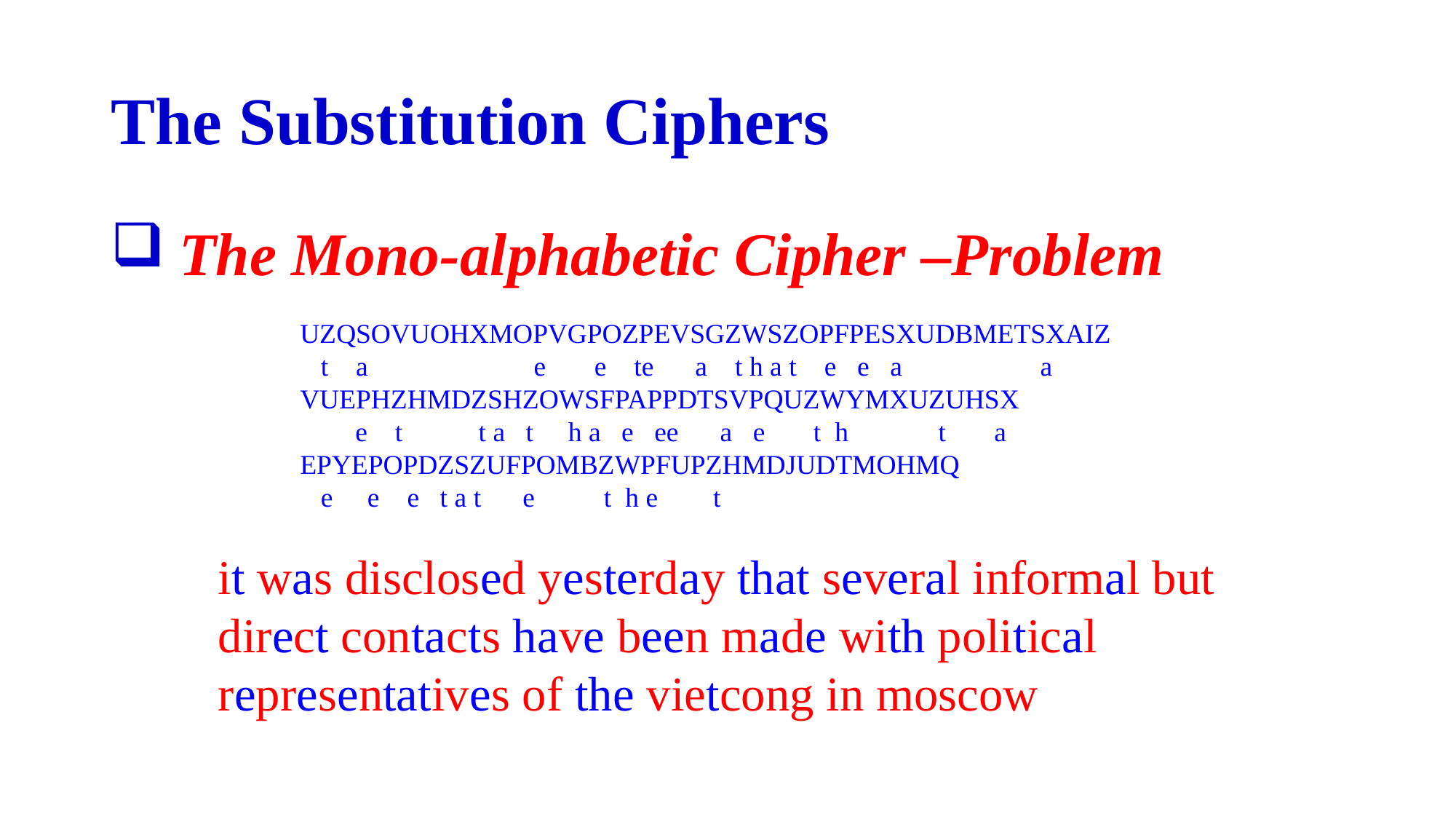

# The Substitution Ciphers
The Mono-alphabetic Cipher –Problem

UZQSOVUOHXMOPVGPOZPEVSGZWSZOPFPESXUDBMETSXAIZ
   t    a                        e       e    te      a    t h a t    e   e   a                    a
VUEPHZHMDZSHZOWSFPAPPDTSVPQUZWYMXUZUHSX
        e    t           t a   t     h a   e   ee      a   e       t  h             t       a
EPYEPOPDZSZUFPOMBZWPFUPZHMDJUDTMOHMQ
   e     e    e   t a t      e          t  h e        t
it was disclosed yesterday that several informal but
direct contacts have been made with political
representatives of the vietcong in moscow